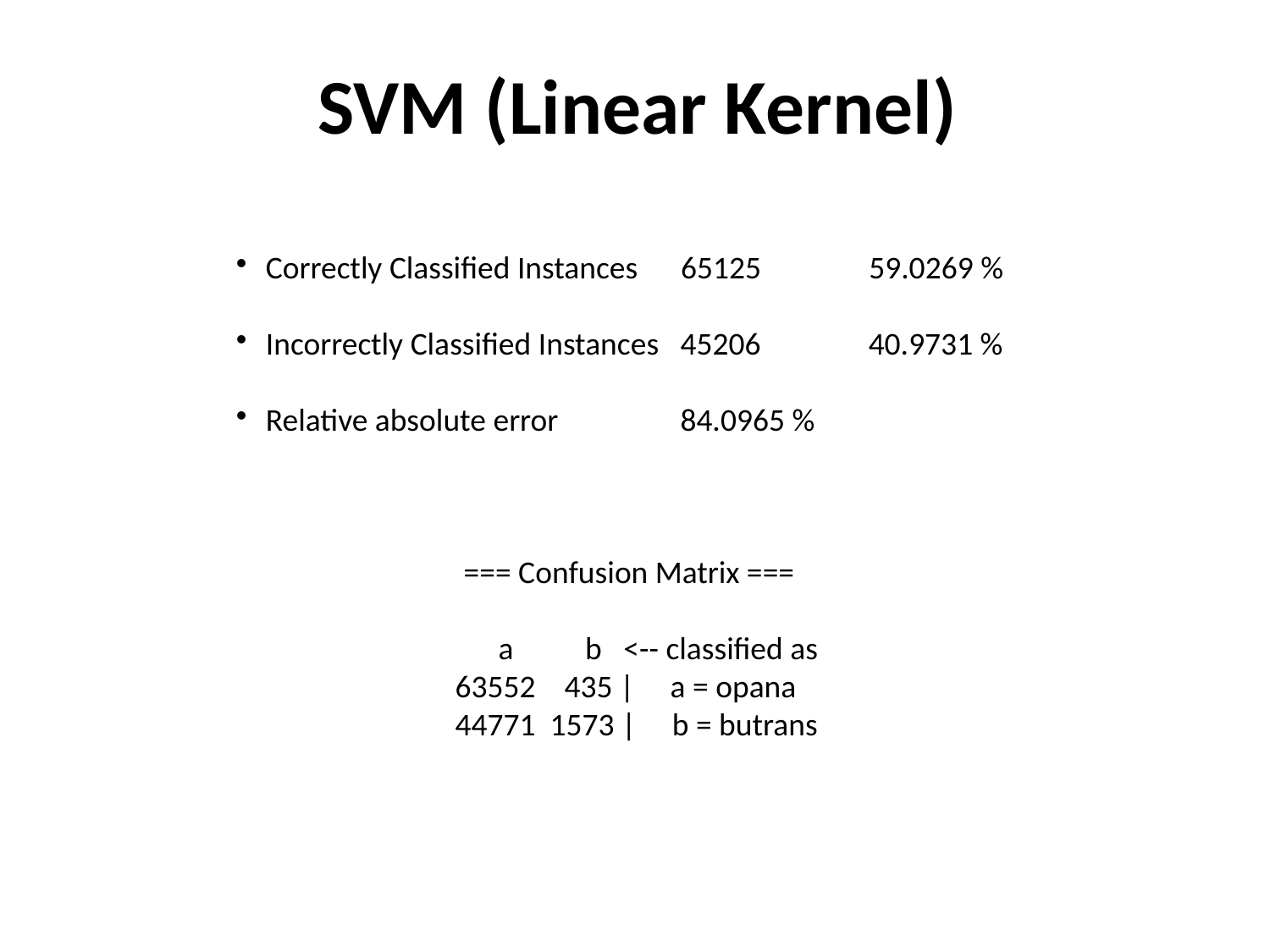

SVM (Linear Kernel)
Correctly Classified Instances      65125               59.0269 %

Incorrectly Classified Instances   45206               40.9731 %

Relative absolute error                 84.0965 %

	              === Confusion Matrix ===

          a          b   <-- classified as
    63552    435 |     a = opana
    44771  1573 |     b = butrans